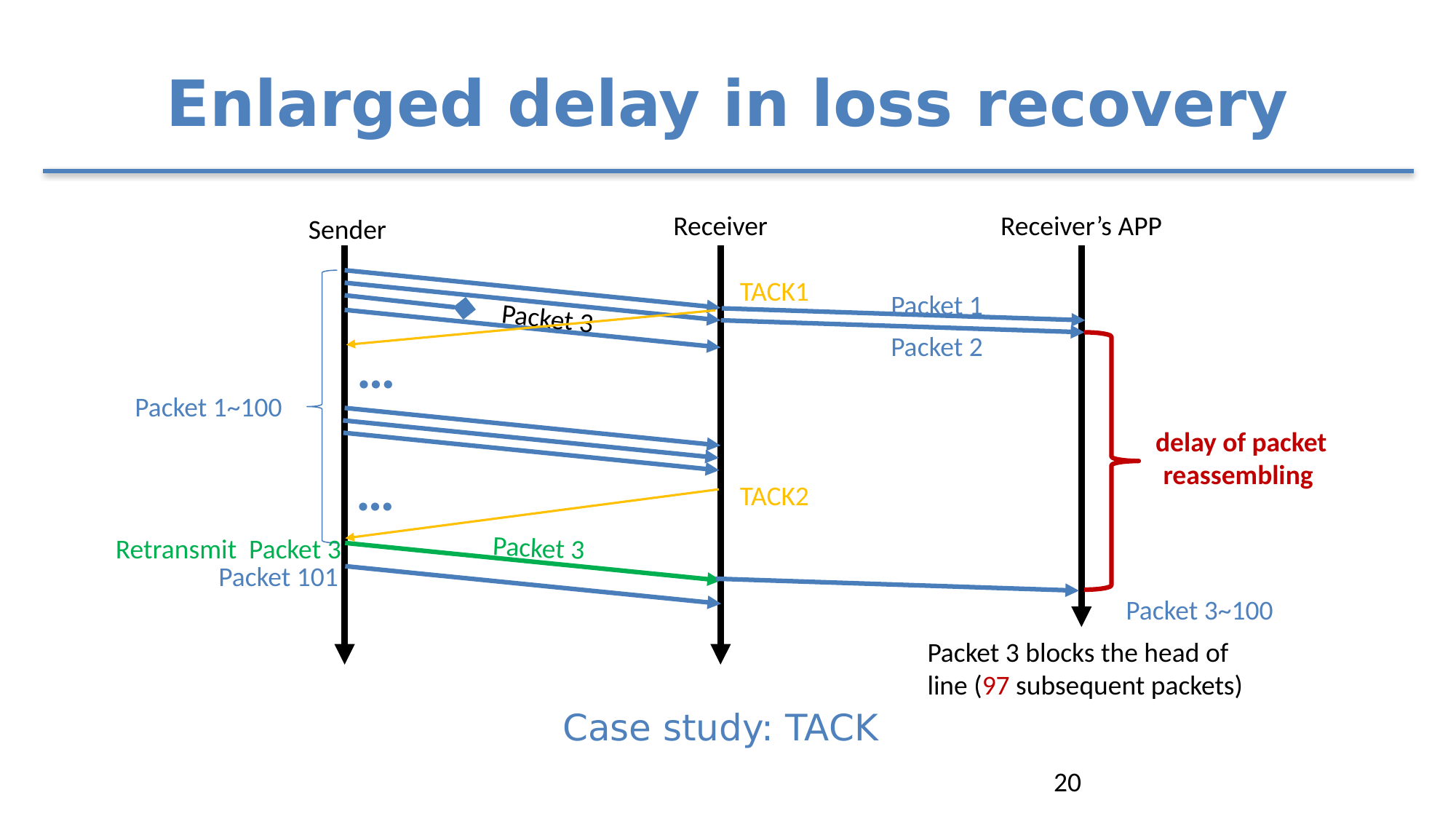

# Enlarged delay in loss recovery

Receiver’s APP
Receiver
Sender
TACK1

Packet 1
Packet 3
Packet 2
…

Packet 1~100
delay of packet reassembling
…
TACK2
Packet 3
Retransmit  Packet 3
Packet 101
Packet 3~100
Packet 3 blocks the head of line (97 subsequent packets)
Case study: TACK
20